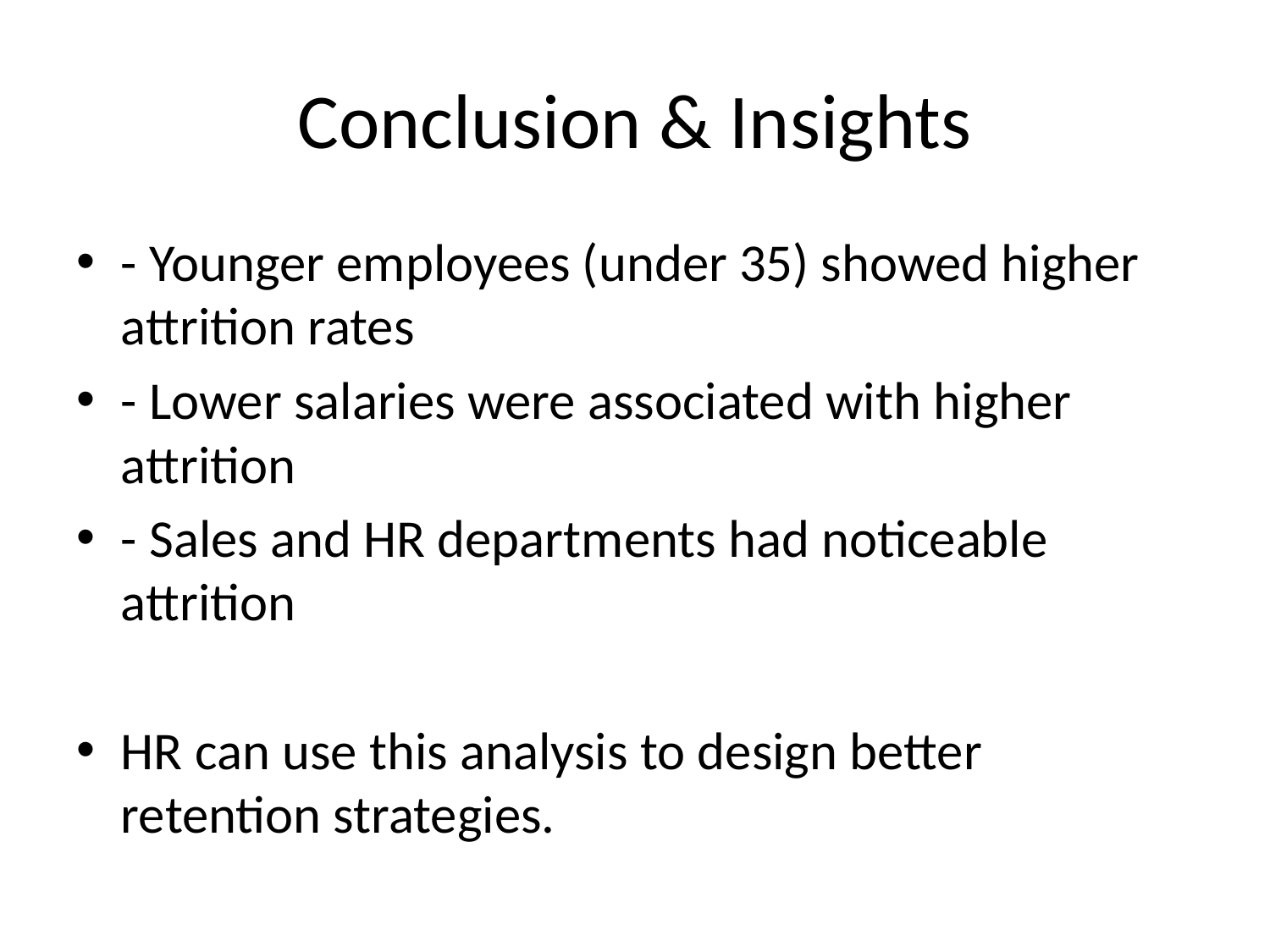

# Conclusion & Insights
- Younger employees (under 35) showed higher attrition rates
- Lower salaries were associated with higher attrition
- Sales and HR departments had noticeable attrition

HR can use this analysis to design better retention strategies.